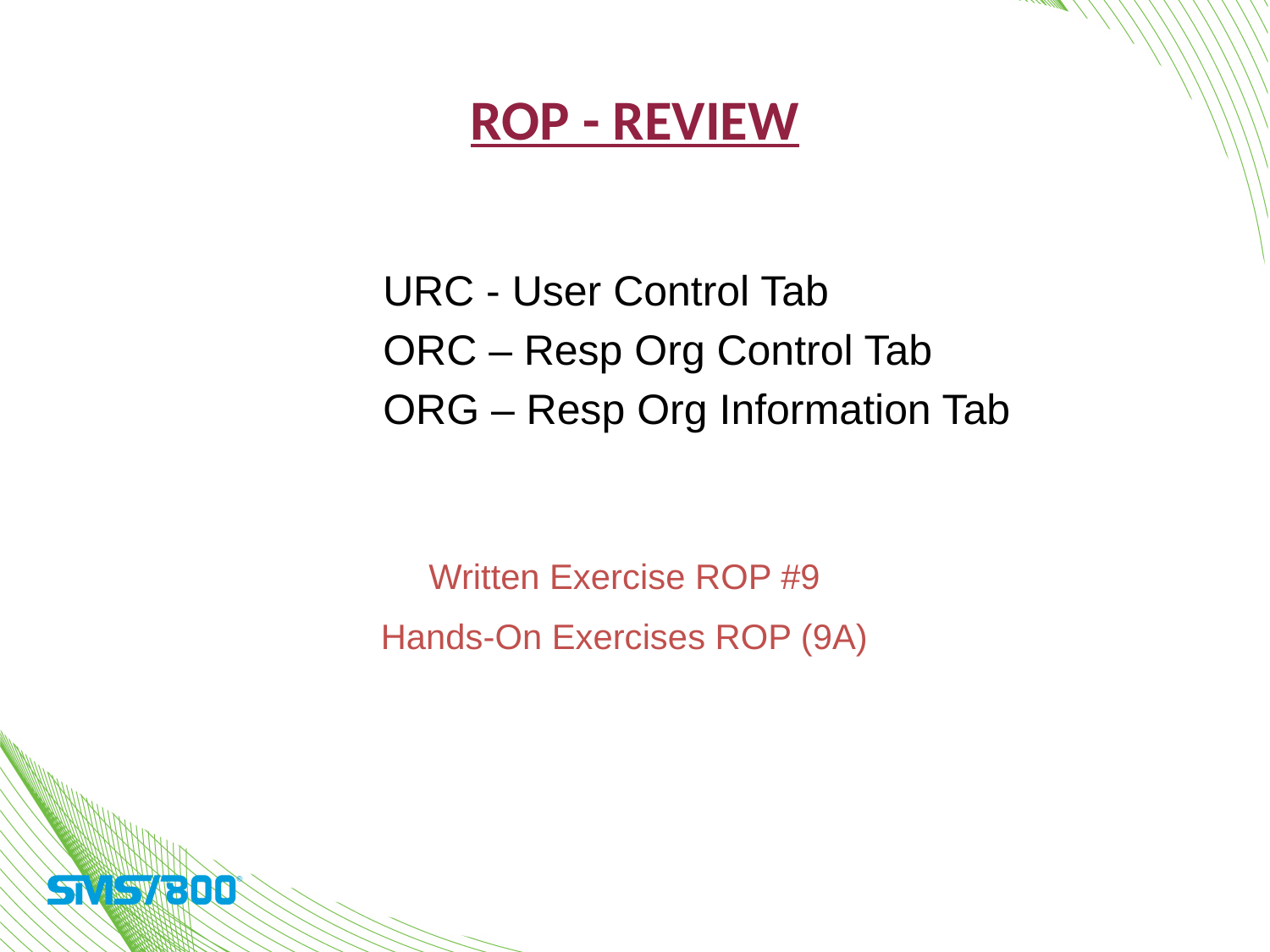

# ROP - Review
URC - User Control Tab
ORC – Resp Org Control Tab
ORG – Resp Org Information Tab
Written Exercise ROP #9
Hands-On Exercises ROP (9A)